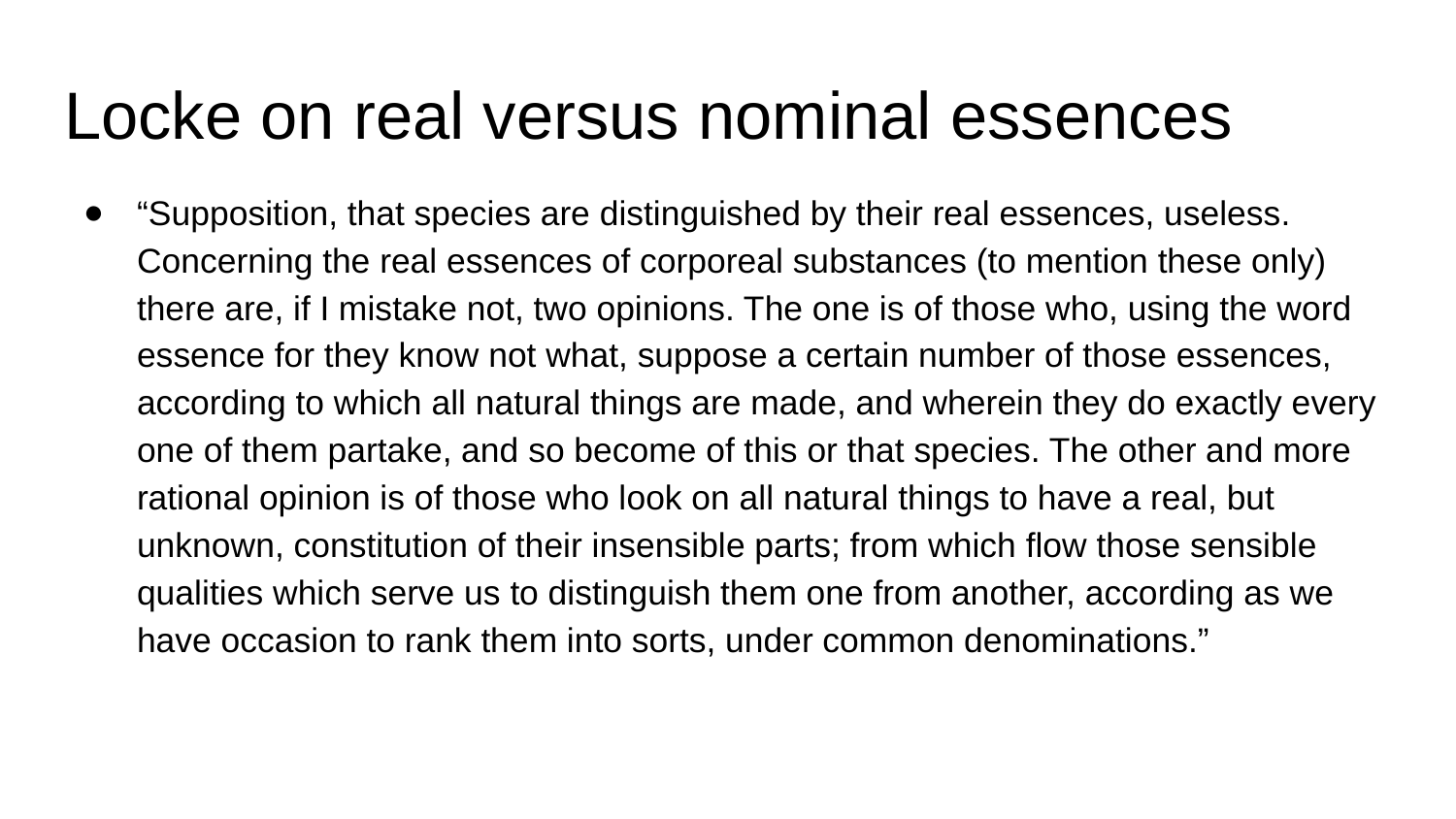

# Locke on real versus nominal essences
“Supposition, that species are distinguished by their real essences, useless. Concerning the real essences of corporeal substances (to mention these only) there are, if I mistake not, two opinions. The one is of those who, using the word essence for they know not what, suppose a certain number of those essences, according to which all natural things are made, and wherein they do exactly every one of them partake, and so become of this or that species. The other and more rational opinion is of those who look on all natural things to have a real, but unknown, constitution of their insensible parts; from which flow those sensible qualities which serve us to distinguish them one from another, according as we have occasion to rank them into sorts, under common denominations.”